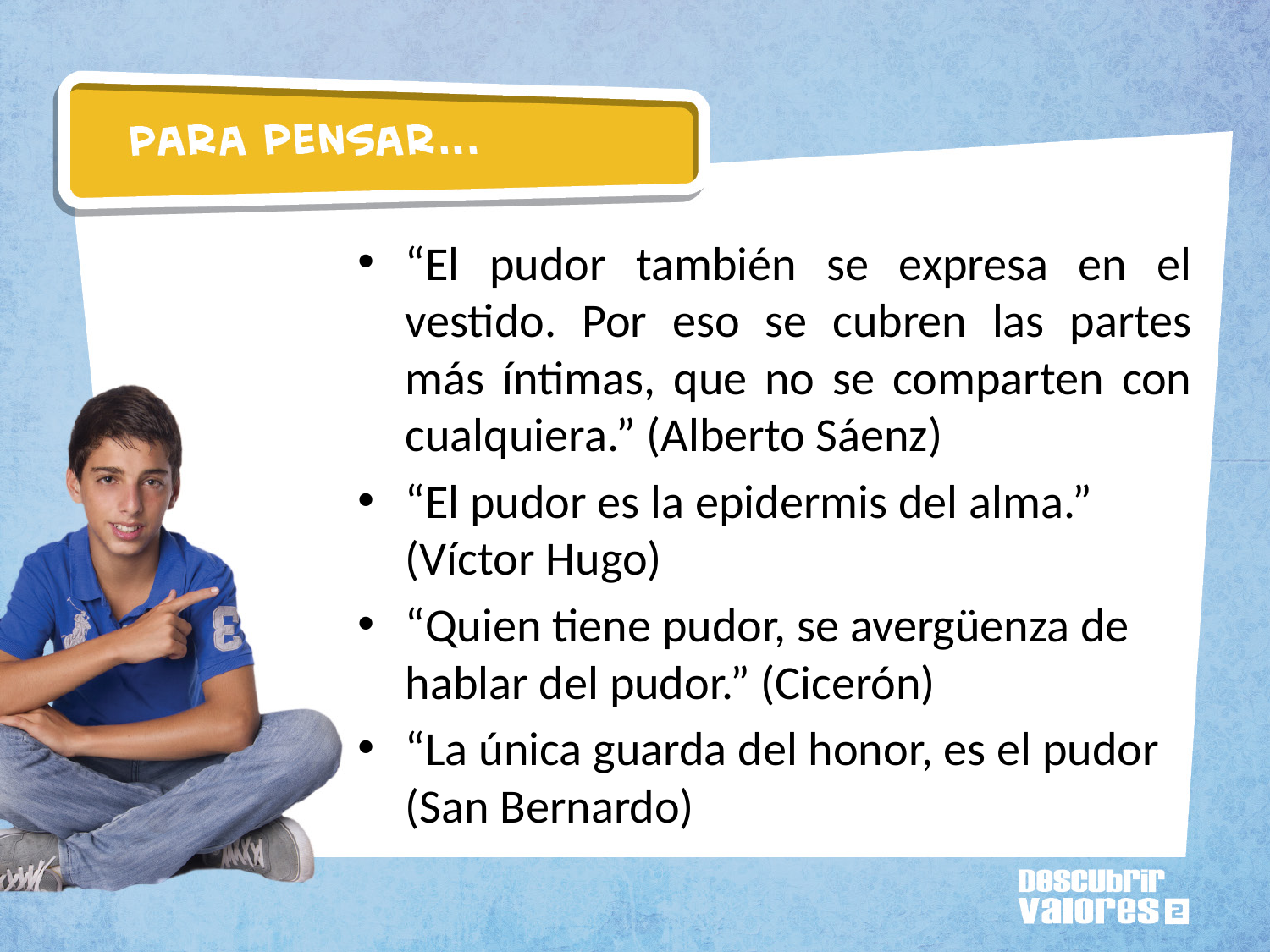

“El pudor también se expresa en el vestido. Por eso se cubren las partes más íntimas, que no se comparten con cualquiera.” (Alberto Sáenz)
“El pudor es la epidermis del alma.” (Víctor Hugo)
“Quien tiene pudor, se avergüenza de hablar del pudor.” (Cicerón)
“La única guarda del honor, es el pudor (San Bernardo)